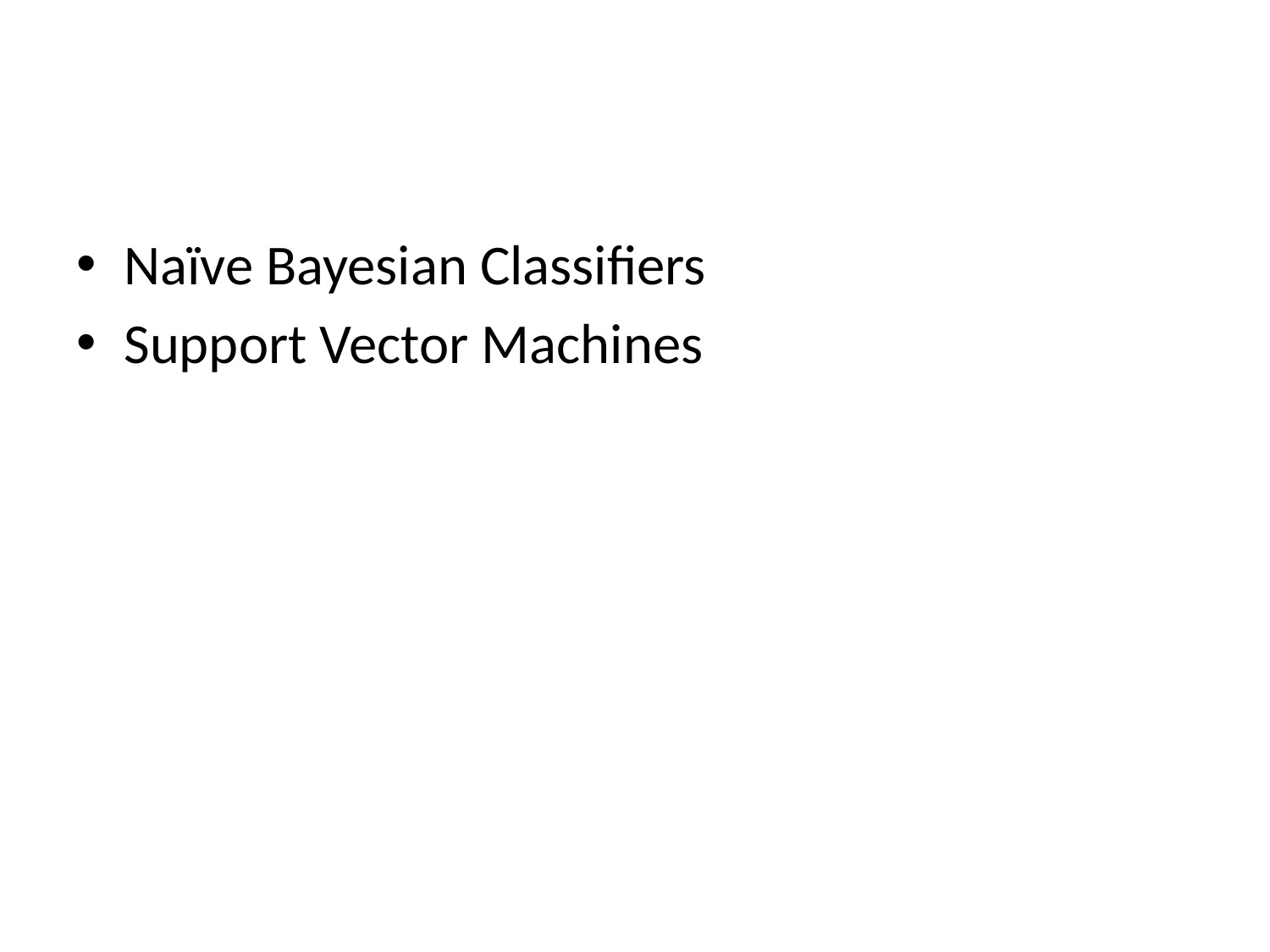

#
Naïve Bayesian Classifiers
Support Vector Machines